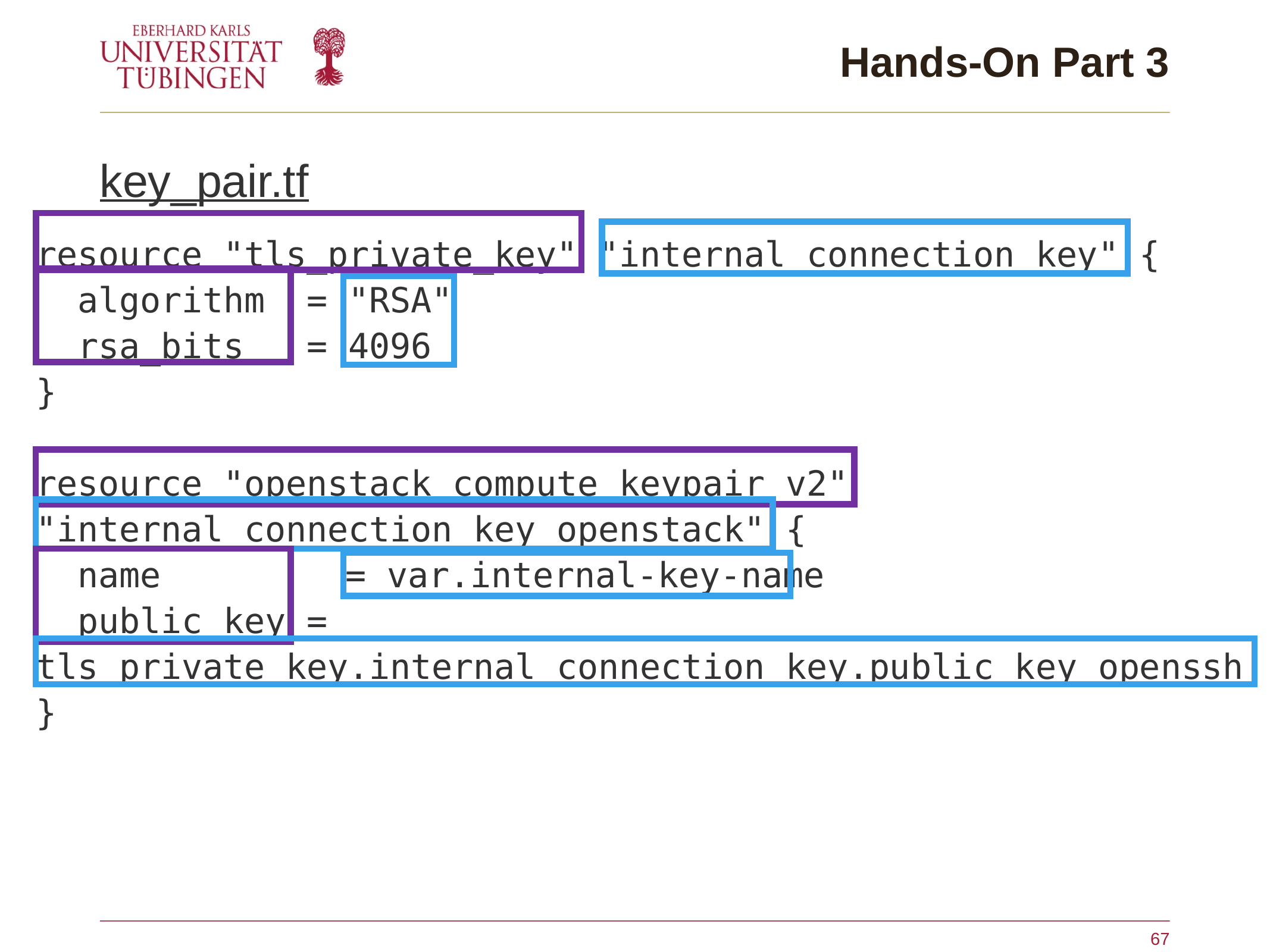

# Hands-On Part 3
key_pair.tf

resource "tls_private_key" "internal_connection_key" {
  algorithm  = "RSA"
  rsa_bits   = 4096
}

resource "openstack_compute_keypair_v2" "internal_connection_key_openstack" {
  name 	  	  = var.internal-key-name
  public_key = tls_private_key.internal_connection_key.public_key_openssh
}

67